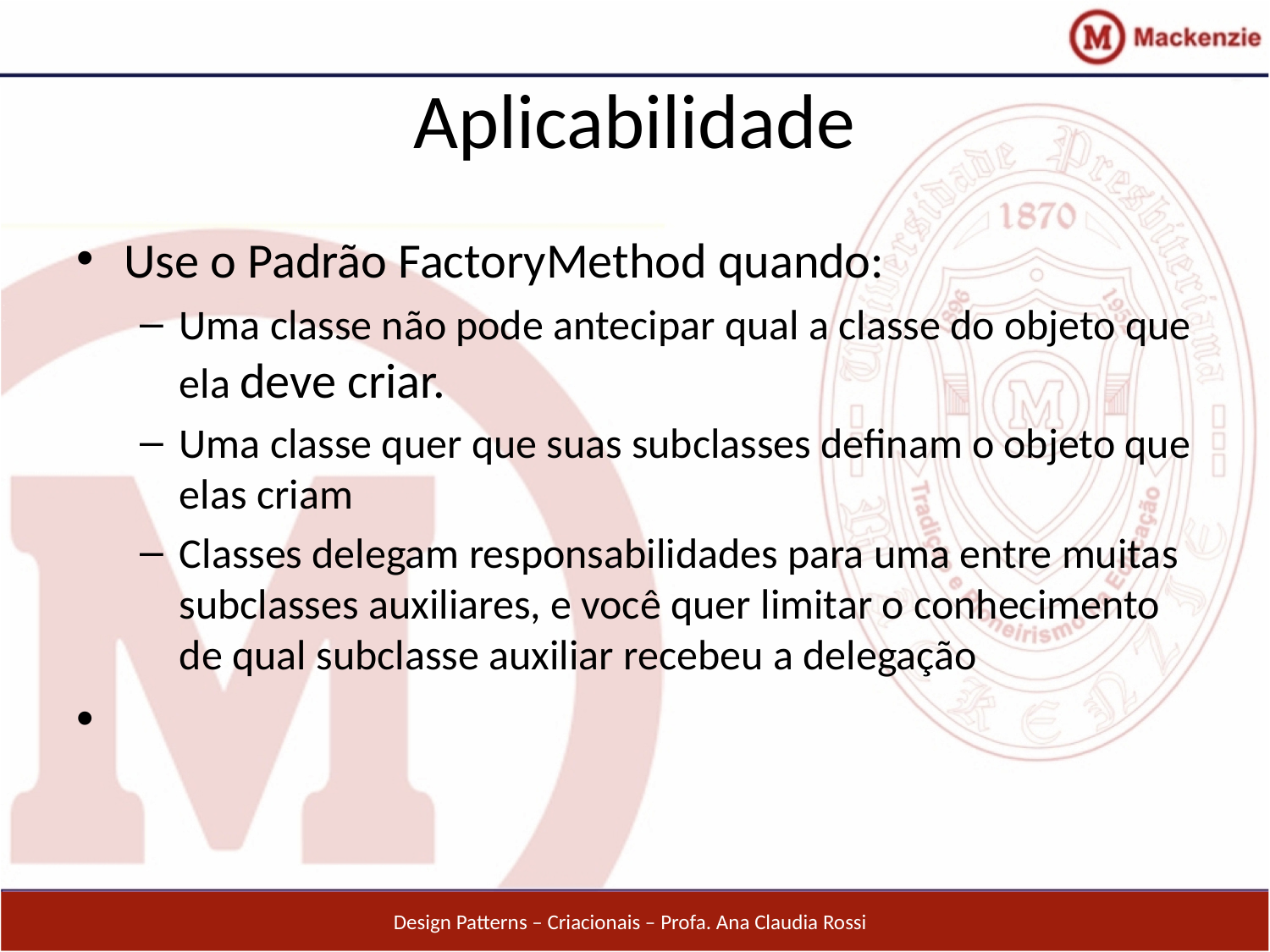

# Aplicabilidade
Use o Padrão FactoryMethod quando:
Uma classe não pode antecipar qual a classe do objeto que ela deve criar.
Uma classe quer que suas subclasses definam o objeto que elas criam
Classes delegam responsabilidades para uma entre muitas subclasses auxiliares, e você quer limitar o conhecimento de qual subclasse auxiliar recebeu a delegação

Design Patterns – Criacionais – Profa. Ana Claudia Rossi